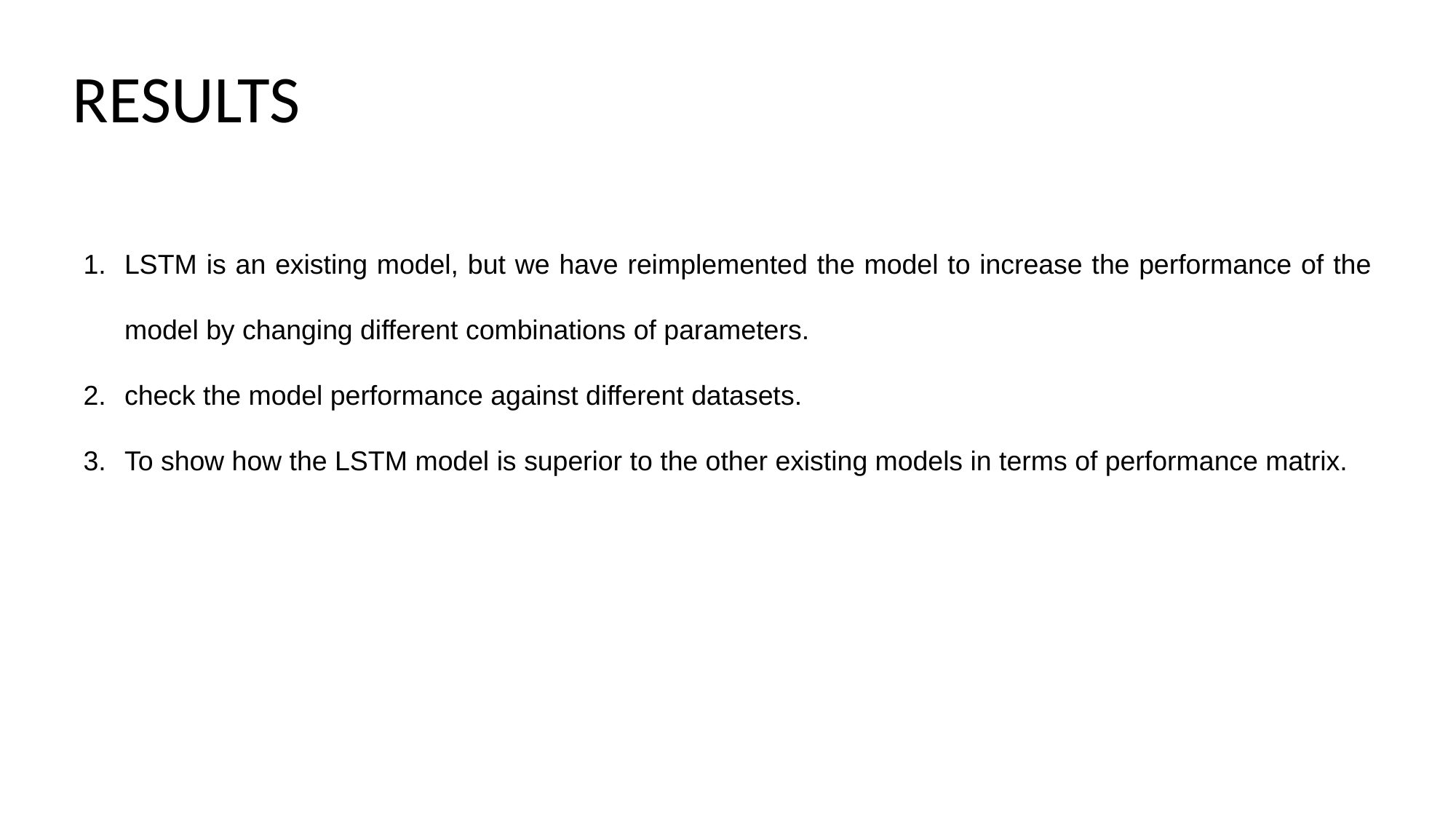

# RESULTS
LSTM is an existing model, but we have reimplemented the model to increase the performance of the model by changing different combinations of parameters.
check the model performance against different datasets.
To show how the LSTM model is superior to the other existing models in terms of performance matrix.